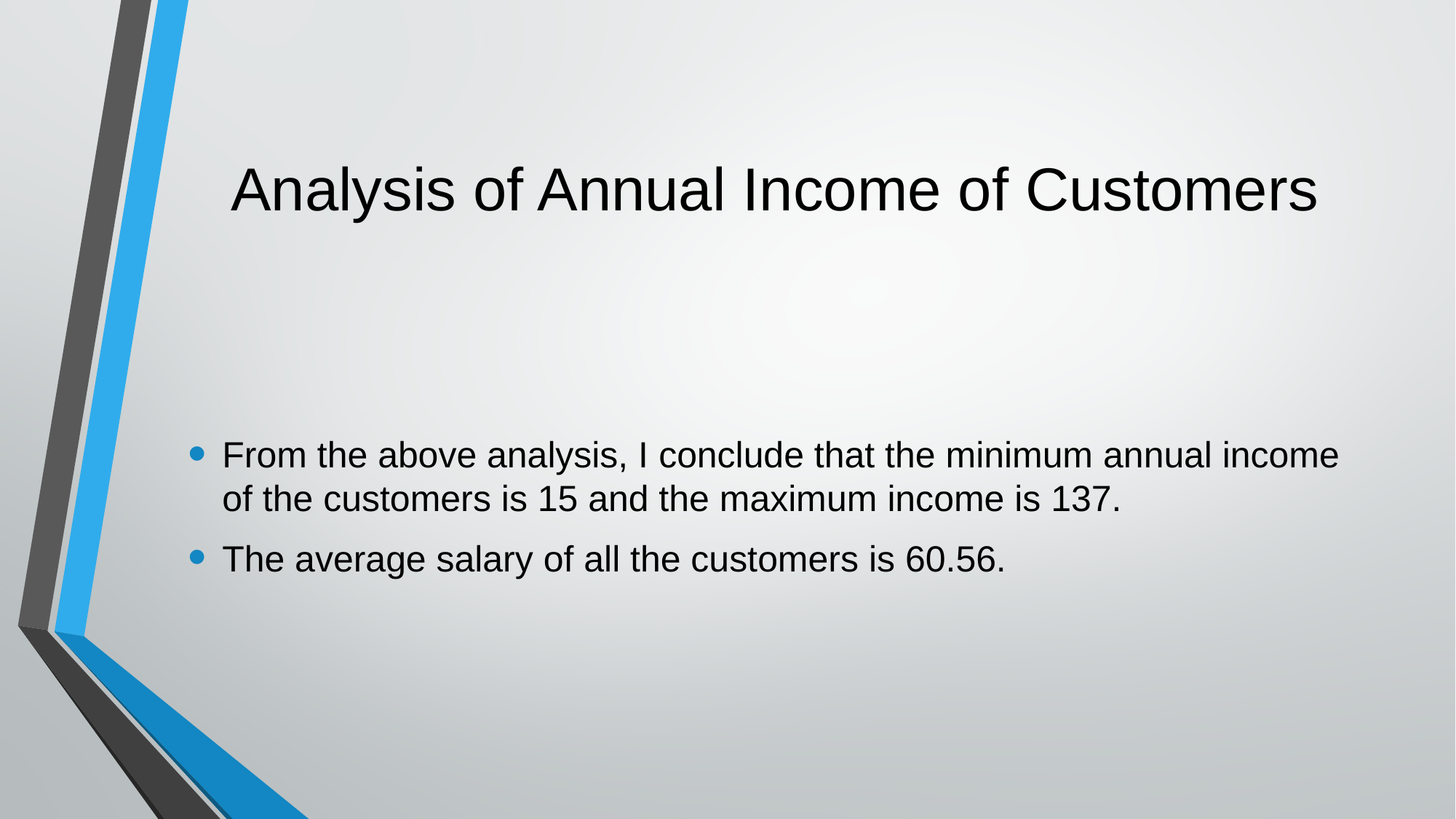

# Analysis of Annual Income of Customers
From the above analysis, I conclude that the minimum annual income of the customers is 15 and the maximum income is 137.
The average salary of all the customers is 60.56.